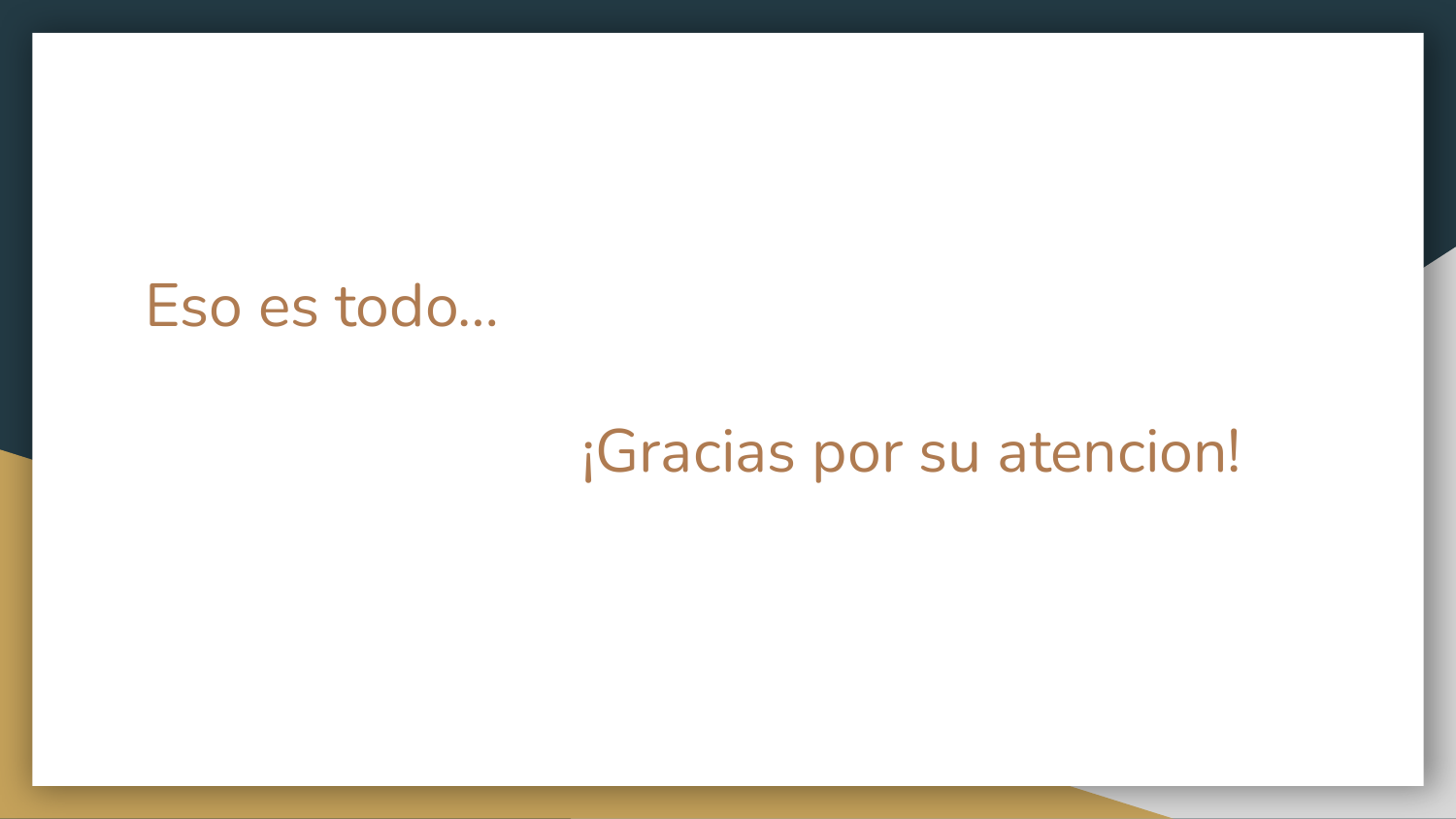

# Eso es todo…

¡Gracias por su atencion!